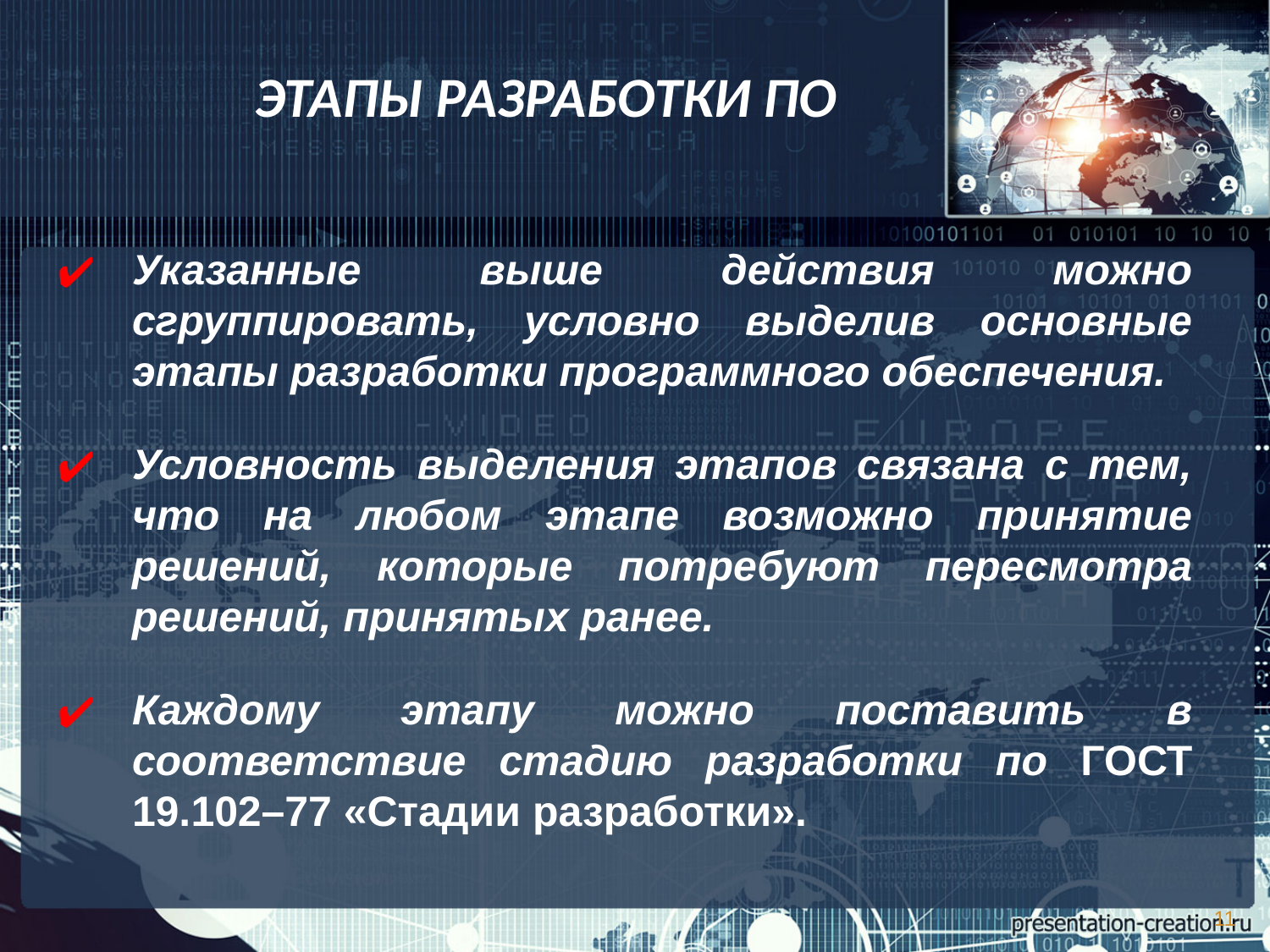

# ЭТАПЫ РАЗРАБОТКИ ПО
Указанные выше действия можно сгруппировать, условно выделив основные этапы разработки программного обеспечения.
Условность выделения этапов связана с тем, что на любом этапе возможно принятие решений, которые потребуют пересмотра решений, принятых ранее.
Каждому этапу можно поставить в соответствие стадию разработки по ГОСТ 19.102–77 «Стадии разработки».
11